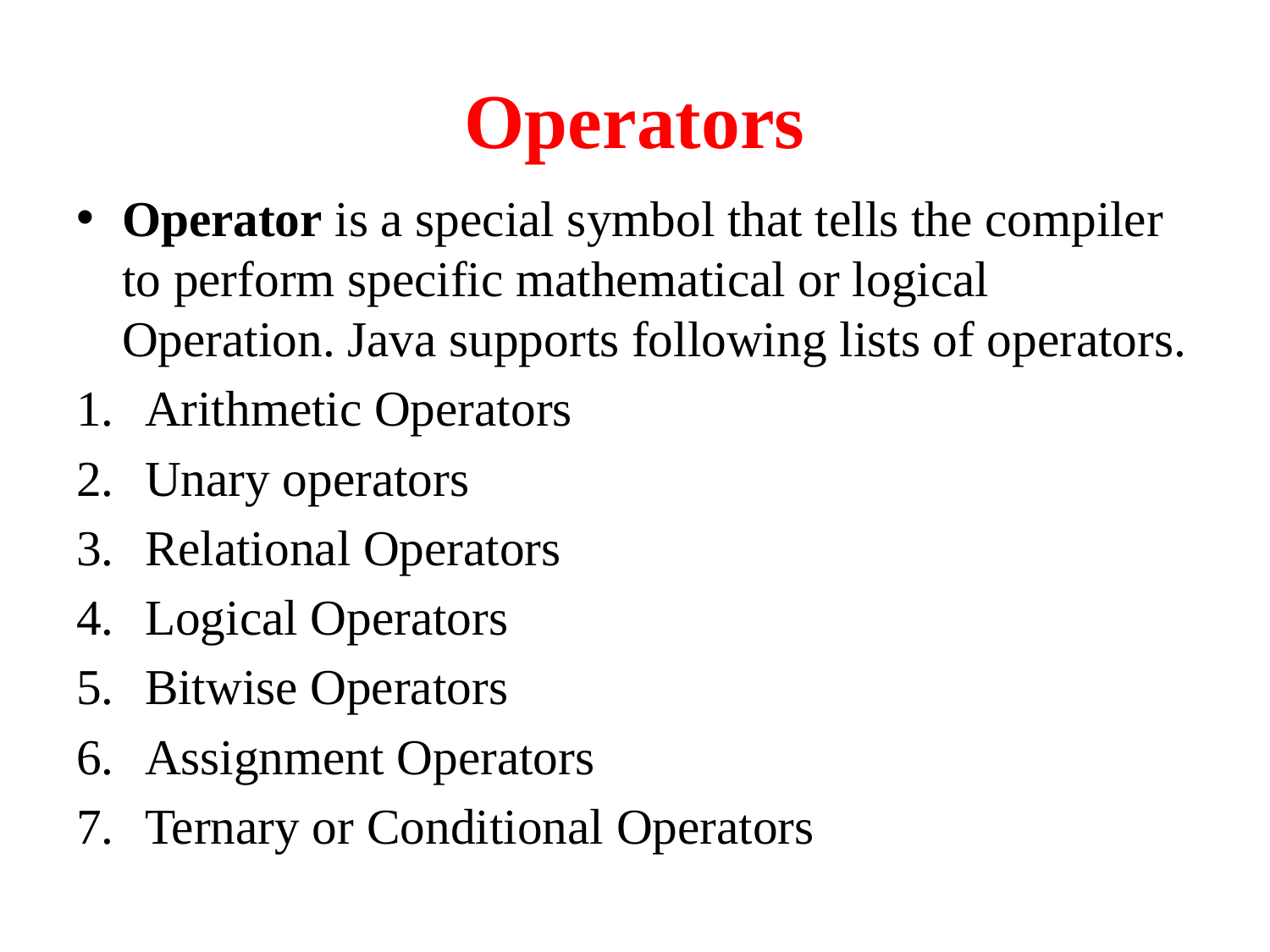

# Operators
Operator is a special symbol that tells the compiler to perform specific mathematical or logical Operation. Java supports following lists of operators.
Arithmetic Operators
Unary operators
Relational Operators
Logical Operators
Bitwise Operators
Assignment Operators
Ternary or Conditional Operators